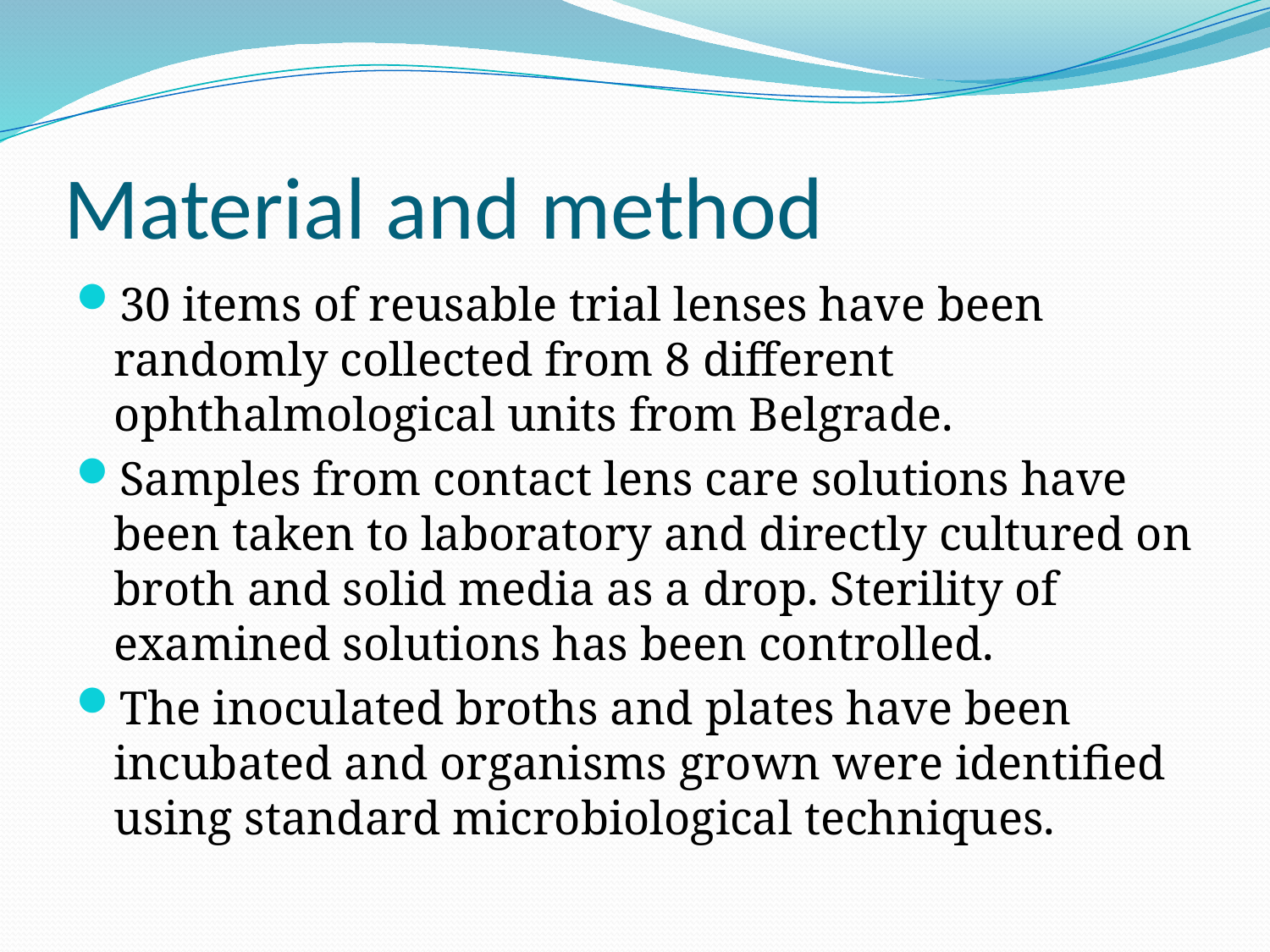

# Material and method
30 items of reusable trial lenses have been randomly collected from 8 different ophthalmological units from Belgrade.
Samples from contact lens care solutions have been taken to laboratory and directly cultured on broth and solid media as a drop. Sterility of examined solutions has been controlled.
The inoculated broths and plates have been incubated and organisms grown were identified using standard microbiological techniques.